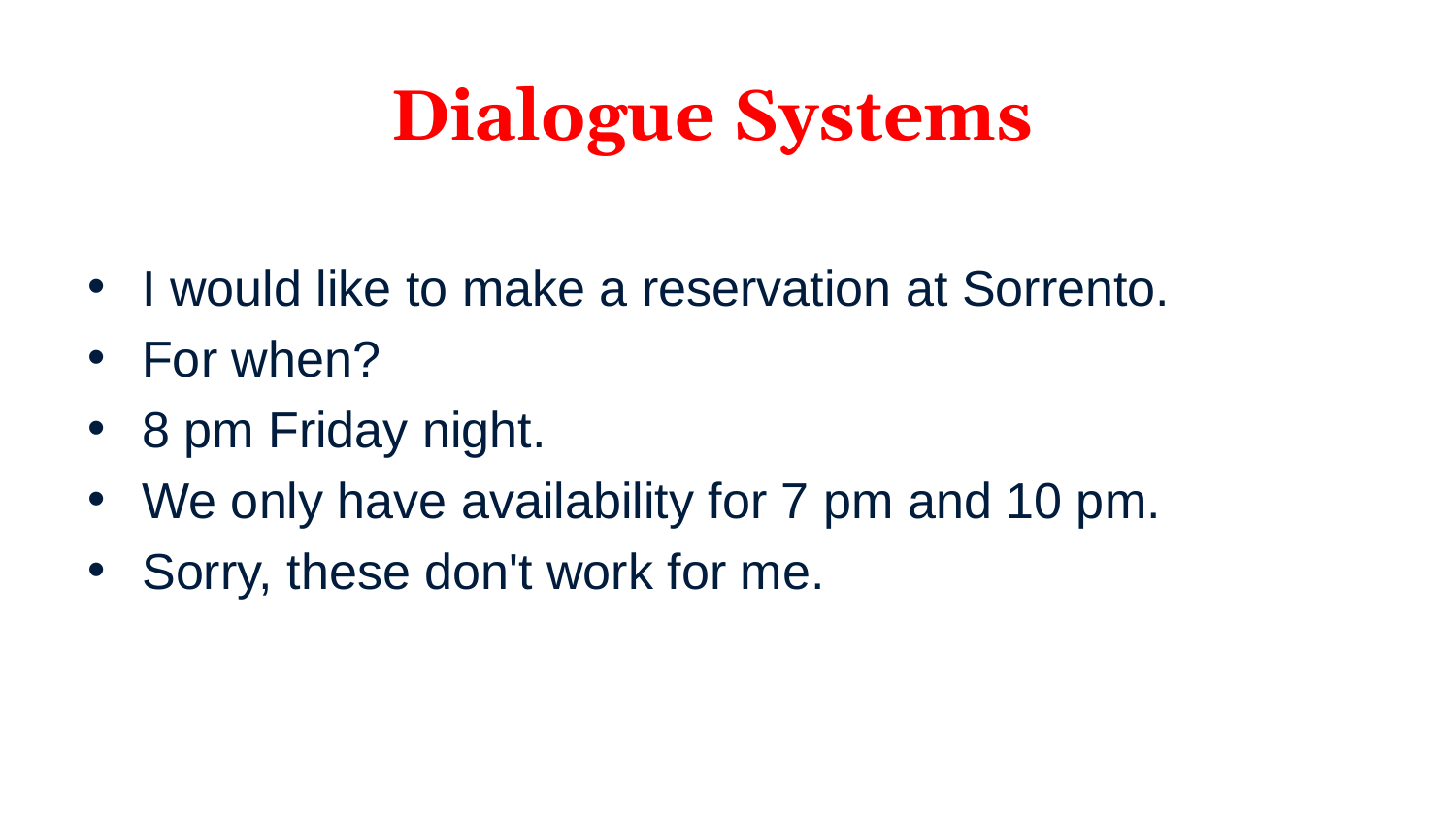

# Dialogue Systems
I would like to make a reservation at Sorrento.
For when?
8 pm Friday night.
We only have availability for 7 pm and 10 pm.
Sorry, these don't work for me.